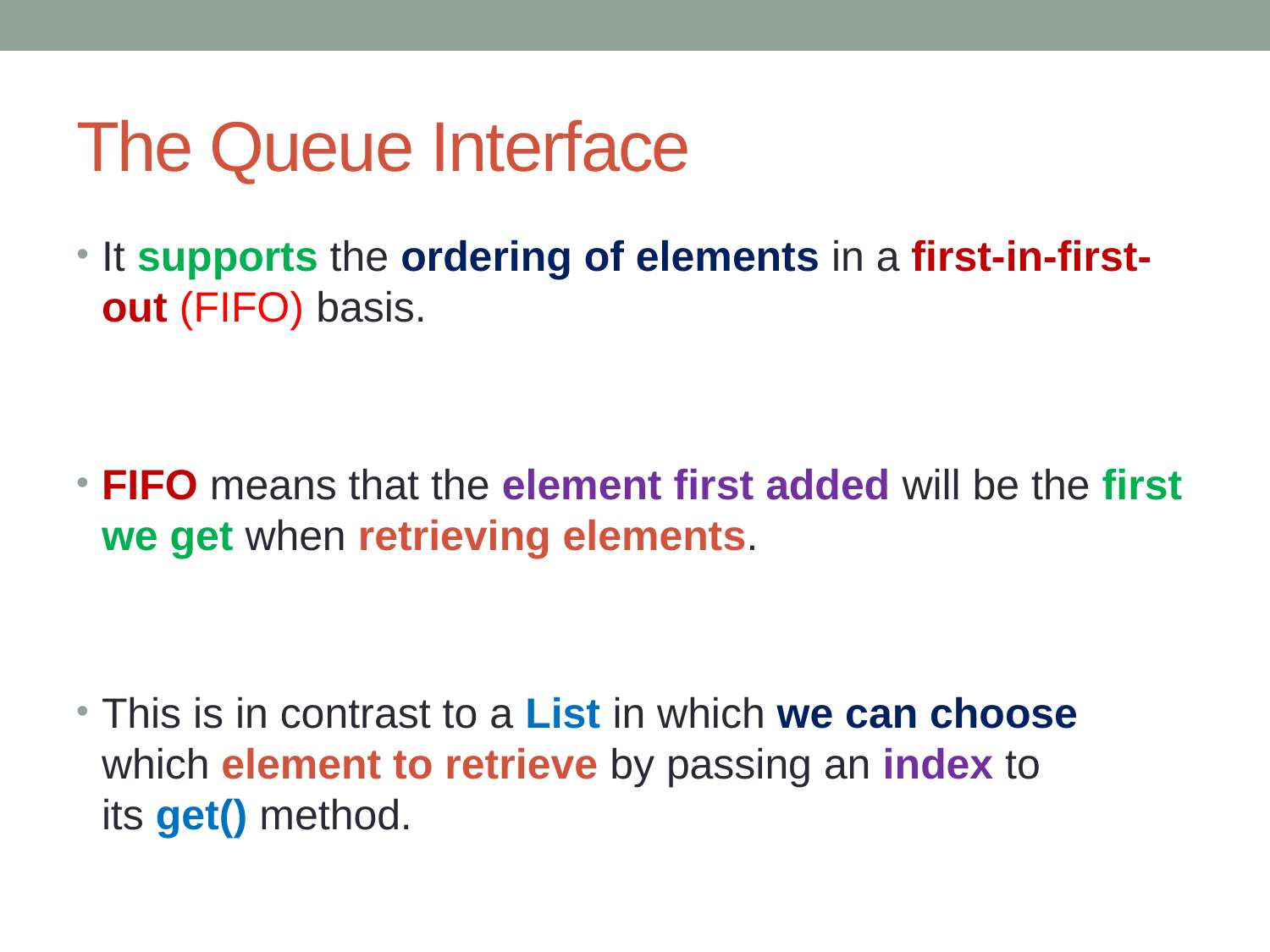

# The Queue Interface
It supports the ordering of elements in a first-in-first-out (FIFO) basis.

FIFO means that the element first added will be the first we get when retrieving elements.

This is in contrast to a List in which we can choose which element to retrieve by passing an index to its get() method.